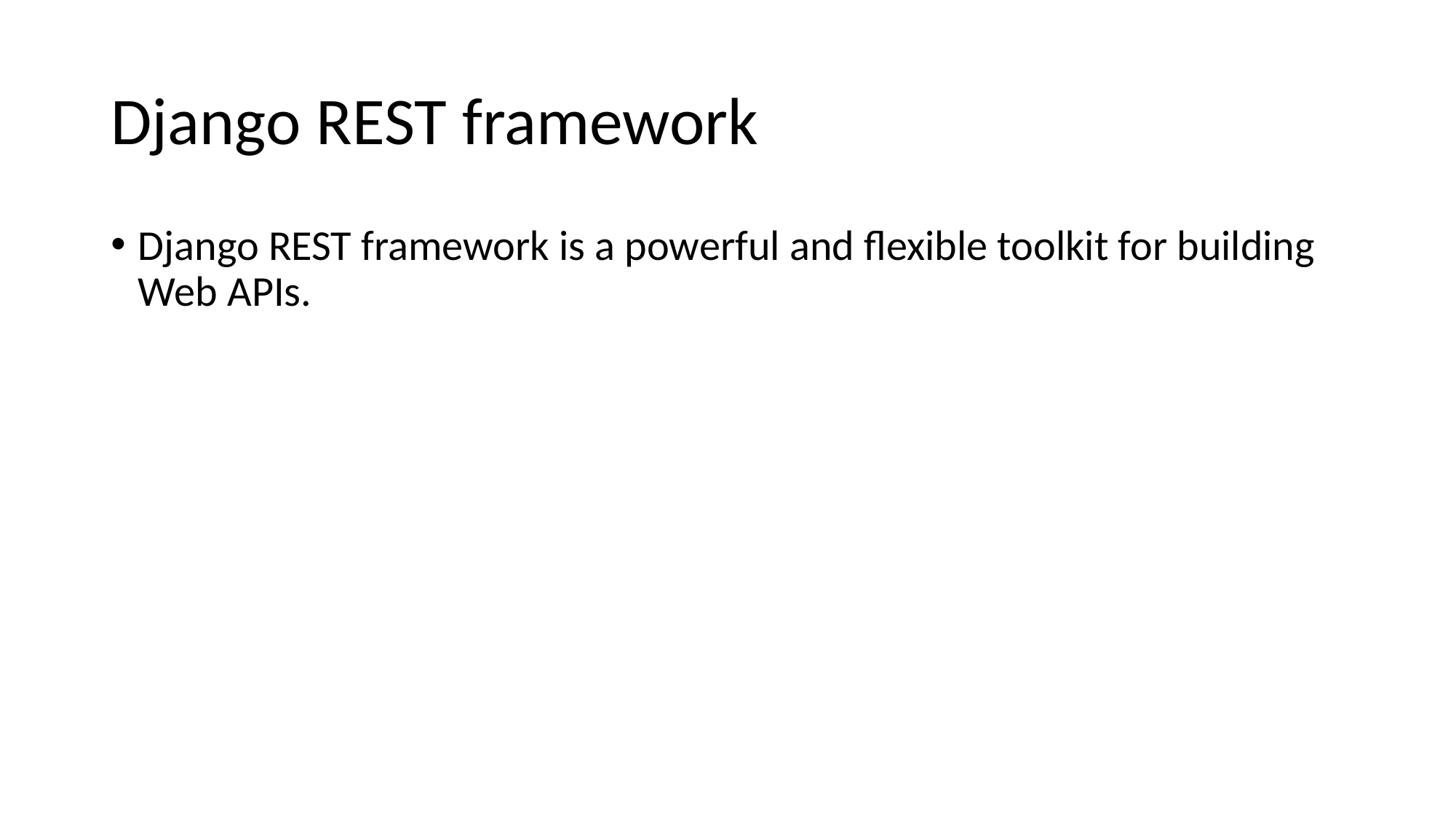

# Django REST framework
Django REST framework is a powerful and flexible toolkit for building Web APIs.